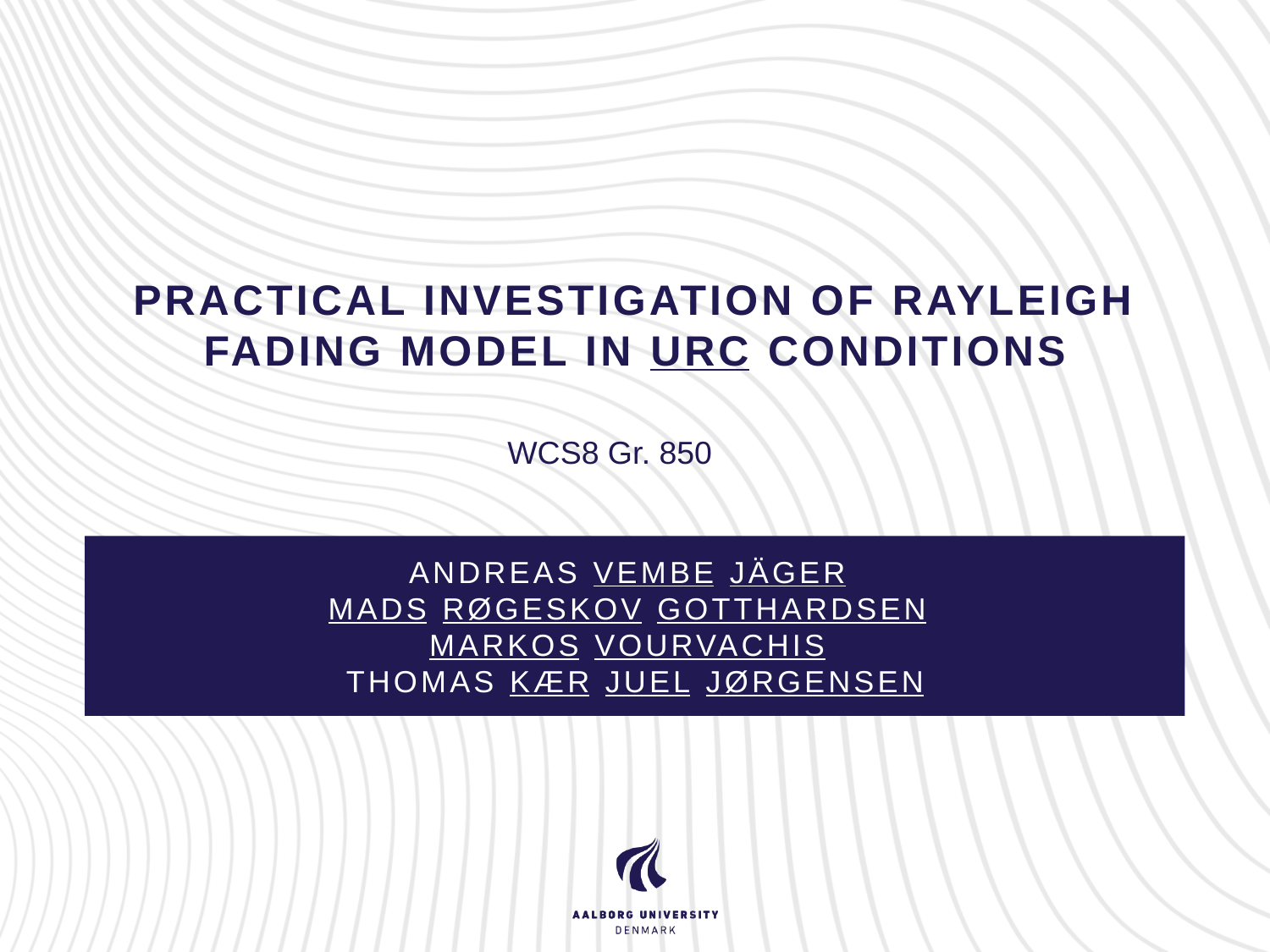

# Practical investigation of Rayleigh fading model in URC conditions
WCS8 Gr. 850
Andreas Vembe Jäger
Mads Røgeskov Gotthardsen
Markos Vourvachis
Thomas Kær Juel Jørgensen